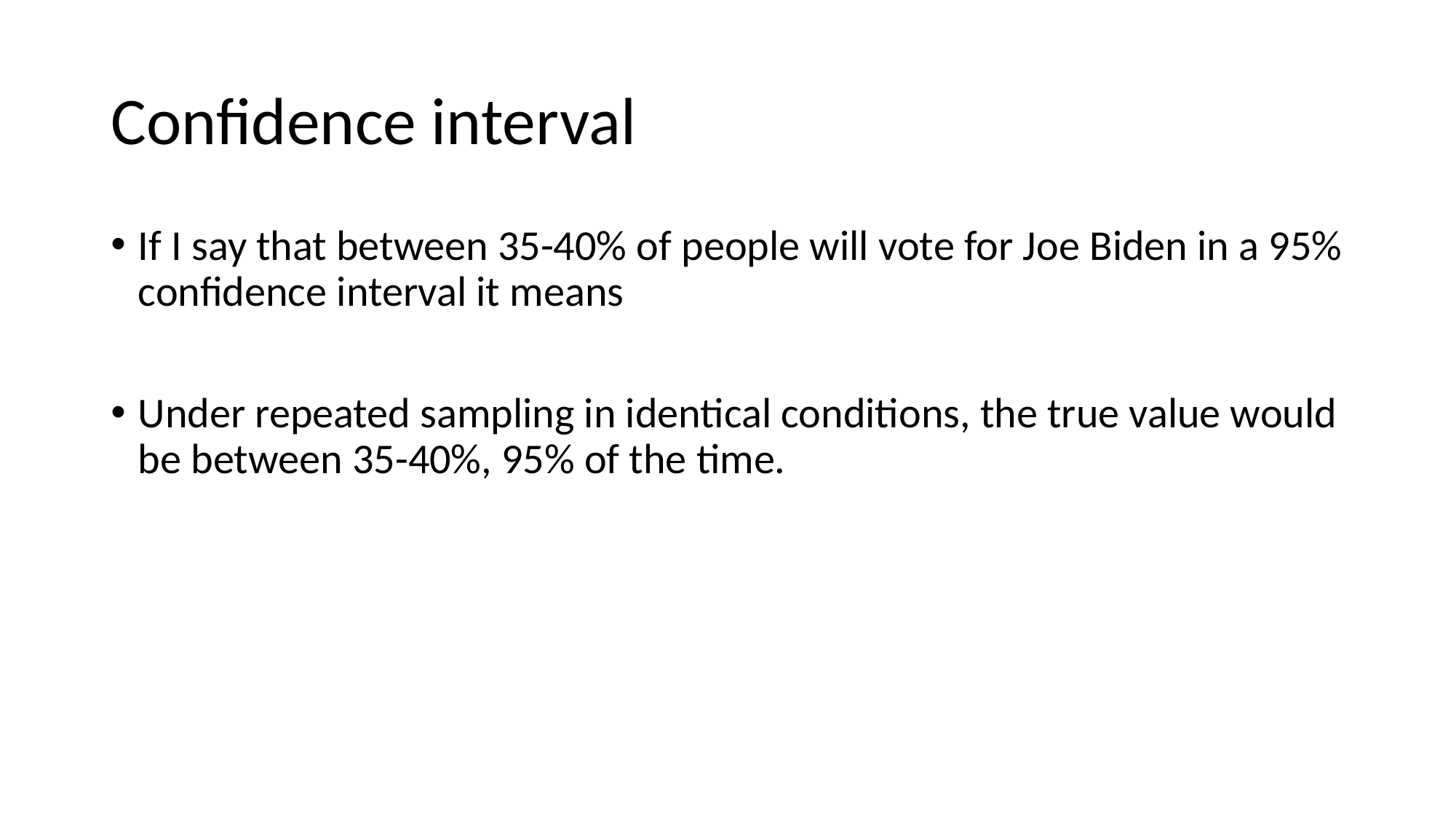

# Confidence interval
If I say that between 35-40% of people will vote for Joe Biden in a 95% confidence interval it means

Under repeated sampling in identical conditions, the true value would be between 35-40%, 95% of the time.